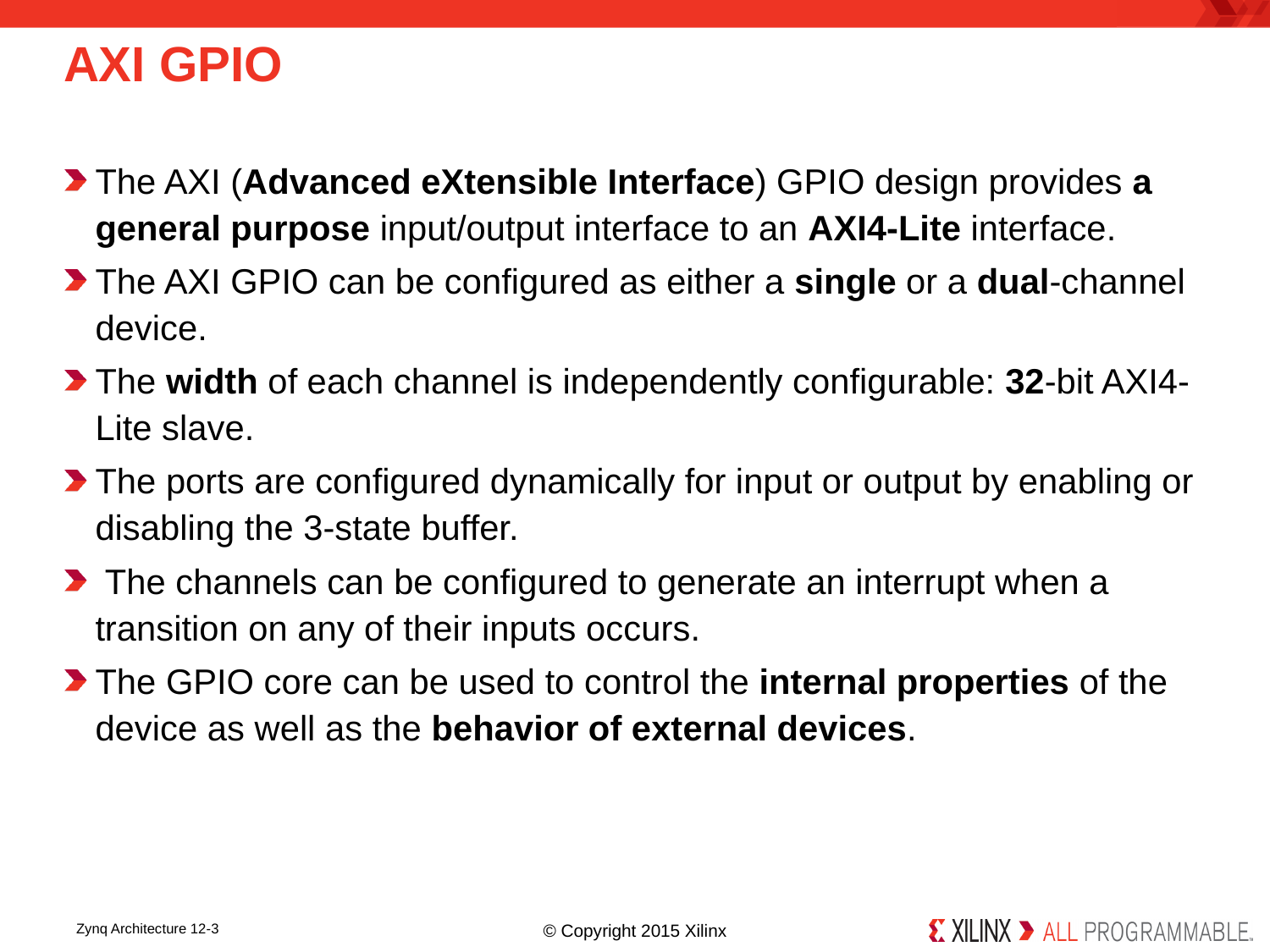

# AXI GPIO
The AXI (Advanced eXtensible Interface) GPIO design provides a general purpose input/output interface to an AXI4-Lite interface.
The AXI GPIO can be configured as either a single or a dual-channel device.
The width of each channel is independently configurable: 32-bit AXI4-Lite slave.
The ports are configured dynamically for input or output by enabling or disabling the 3-state buffer.
 The channels can be configured to generate an interrupt when a transition on any of their inputs occurs.
The GPIO core can be used to control the internal properties of the device as well as the behavior of external devices.
Zynq Architecture 12-3
© Copyright 2015 Xilinx